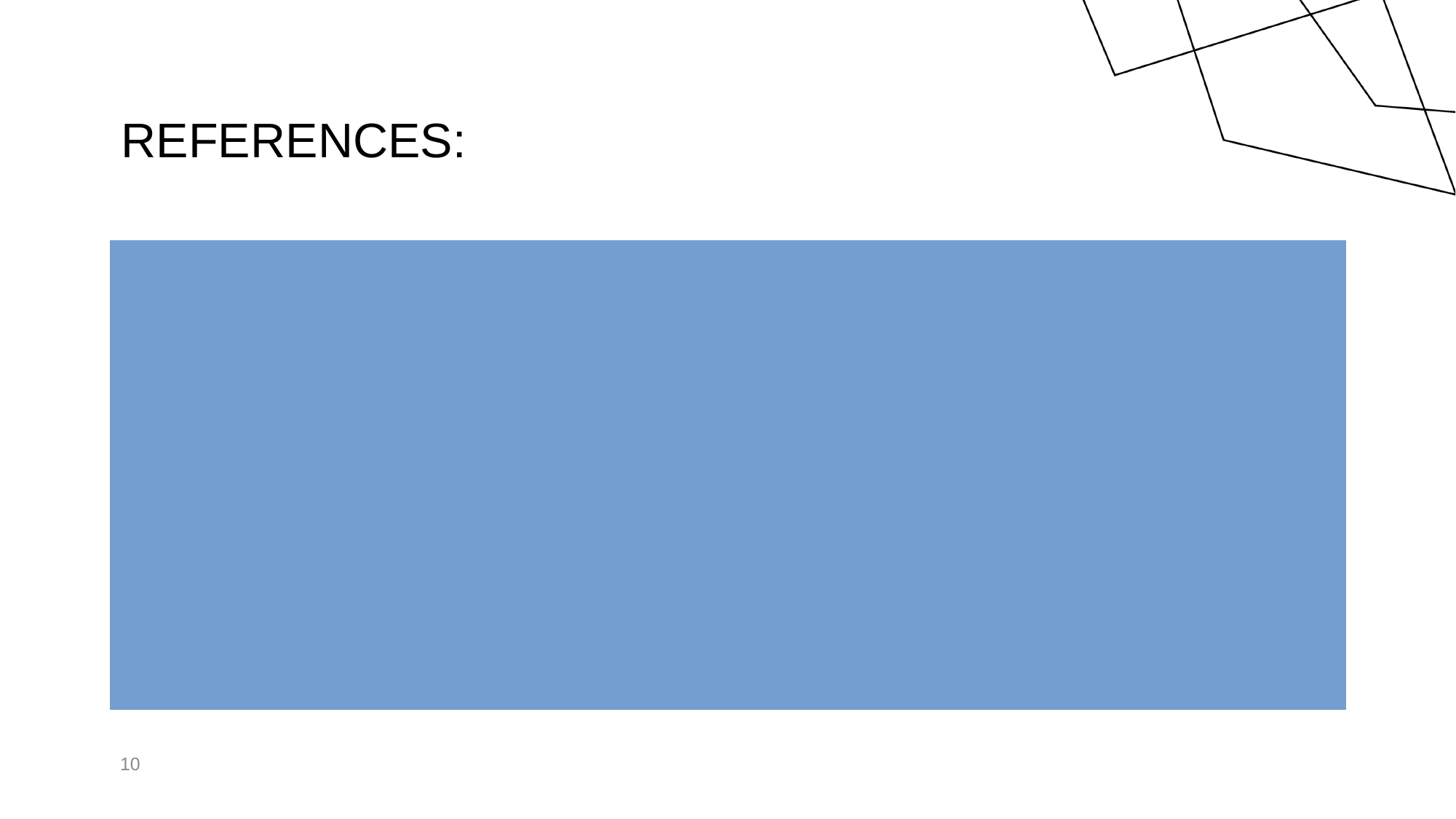

# References:
[1] SEER (https://seer.cancer.gov/data/access.html)
[2] zgalochkina/SEER_solid_tumor: R code for SEER data analysis of solid tumor in different populations (github.com)
[3] XAI_Healthcare_eXplainable_AI_in_Healthcare.pdf (upc.edu)
[4] Pargen, F., Pfisterer, F., Thomas, J., Bischl, B.: Regularized target encoding out performs traditional methods in supervised machine learning with high cardinality features. Computational Statistics 37(5), 2671–2692 (Nov 2022)
[5] American Cancer Society - Breast Cancer Survival Rates
GitHub: koohpi/Breast_Cancer_Survival_Project: A non-scientific project for breast cancer survival rate estimate in women based on SEER DB (github.com)
Rpub: RPubs - Breast Cancer Survival Rate With SEER

10